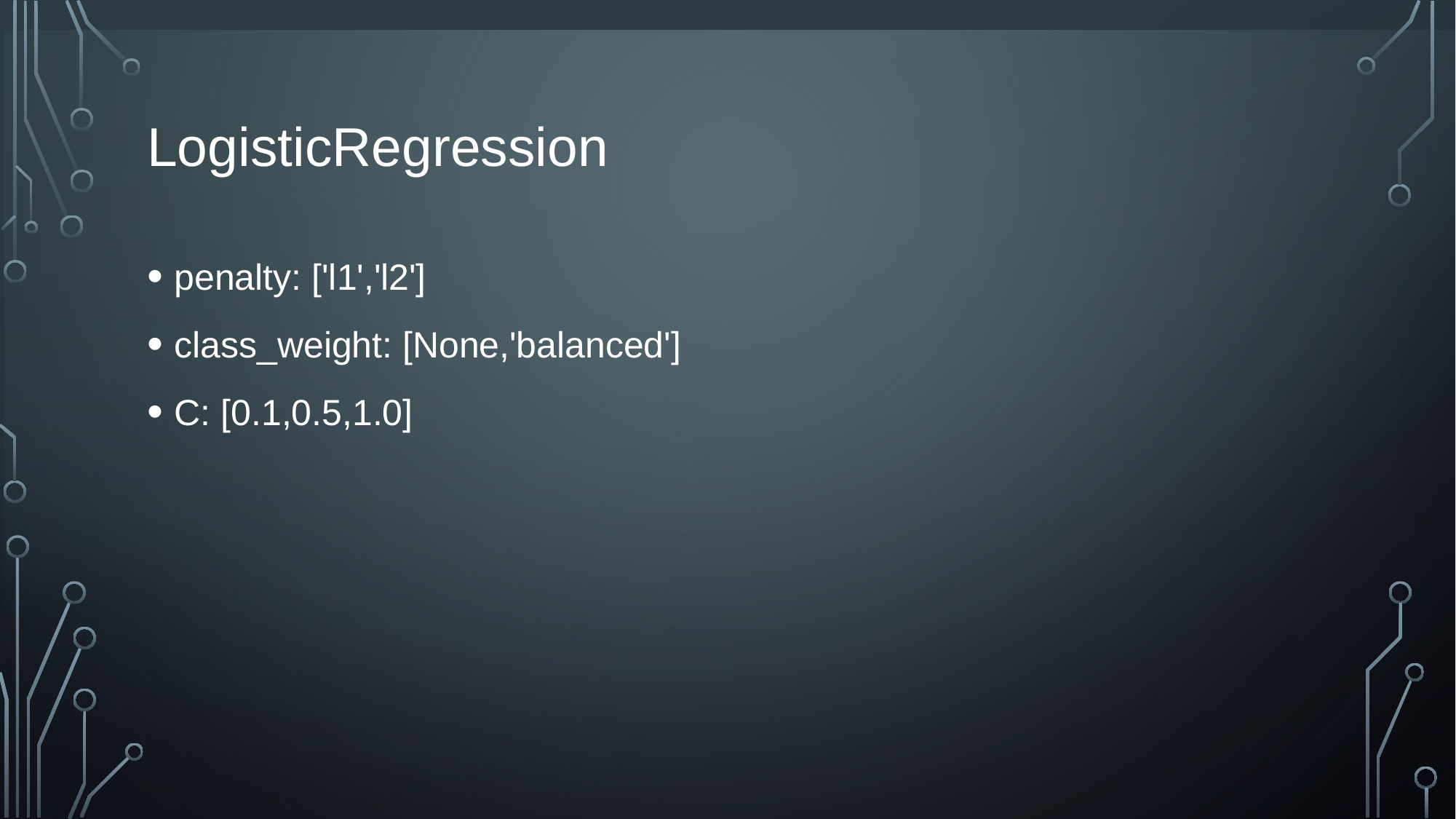

# LogisticRegression
penalty: ['l1','l2']
class_weight: [None,'balanced']
C: [0.1,0.5,1.0]